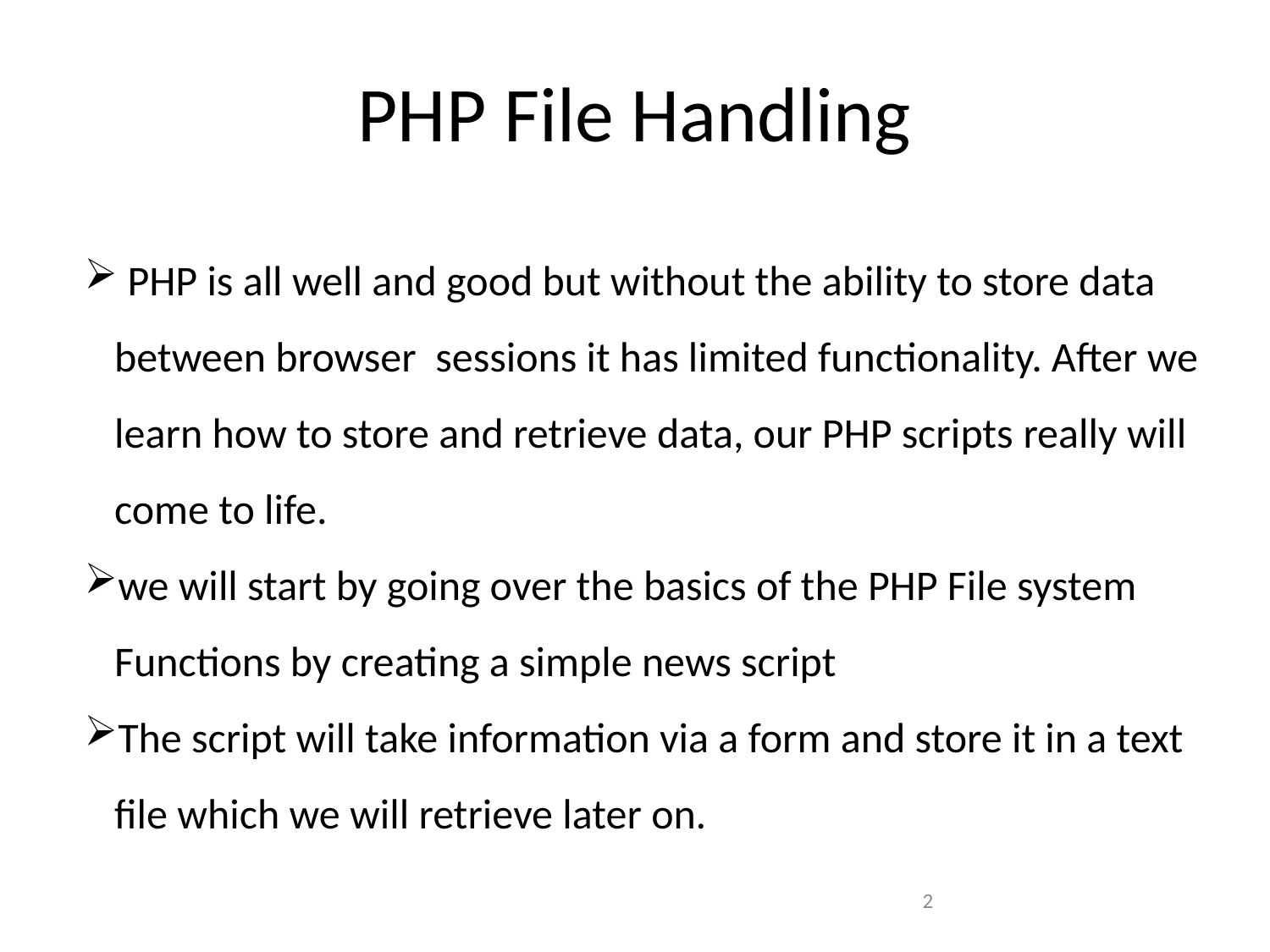

PHP File Handling
 PHP is all well and good but without the ability to store data between browser  sessions it has limited functionality. After we learn how to store and retrieve data, our PHP scripts really will come to life.
we will start by going over the basics of the PHP File system Functions by creating a simple news script
The script will take information via a form and store it in a text file which we will retrieve later on.

2